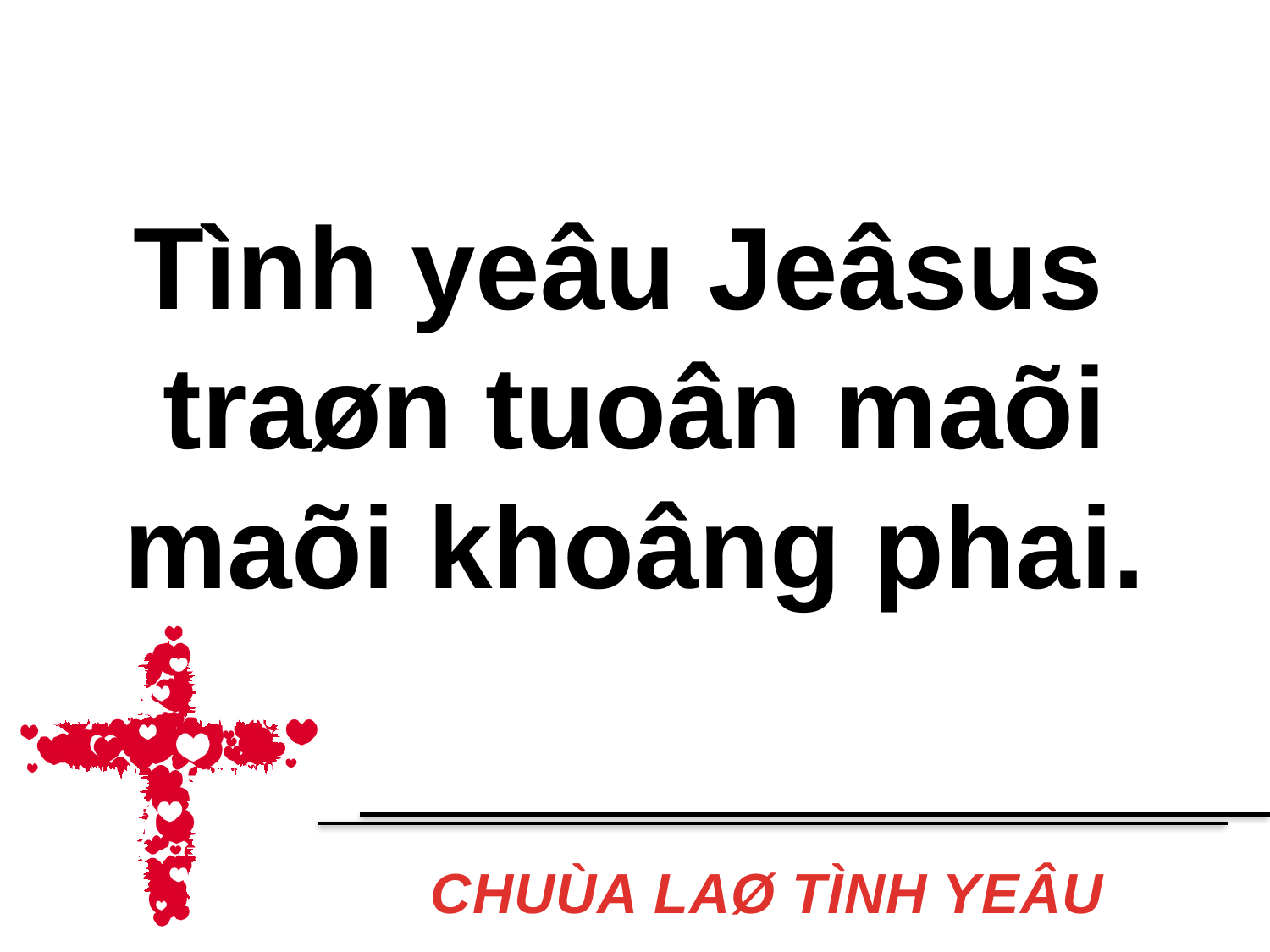

Tình yeâu Jeâsus
traøn tuoân maõi maõi khoâng phai.
# CHUÙA LAØ TÌNH YEÂU